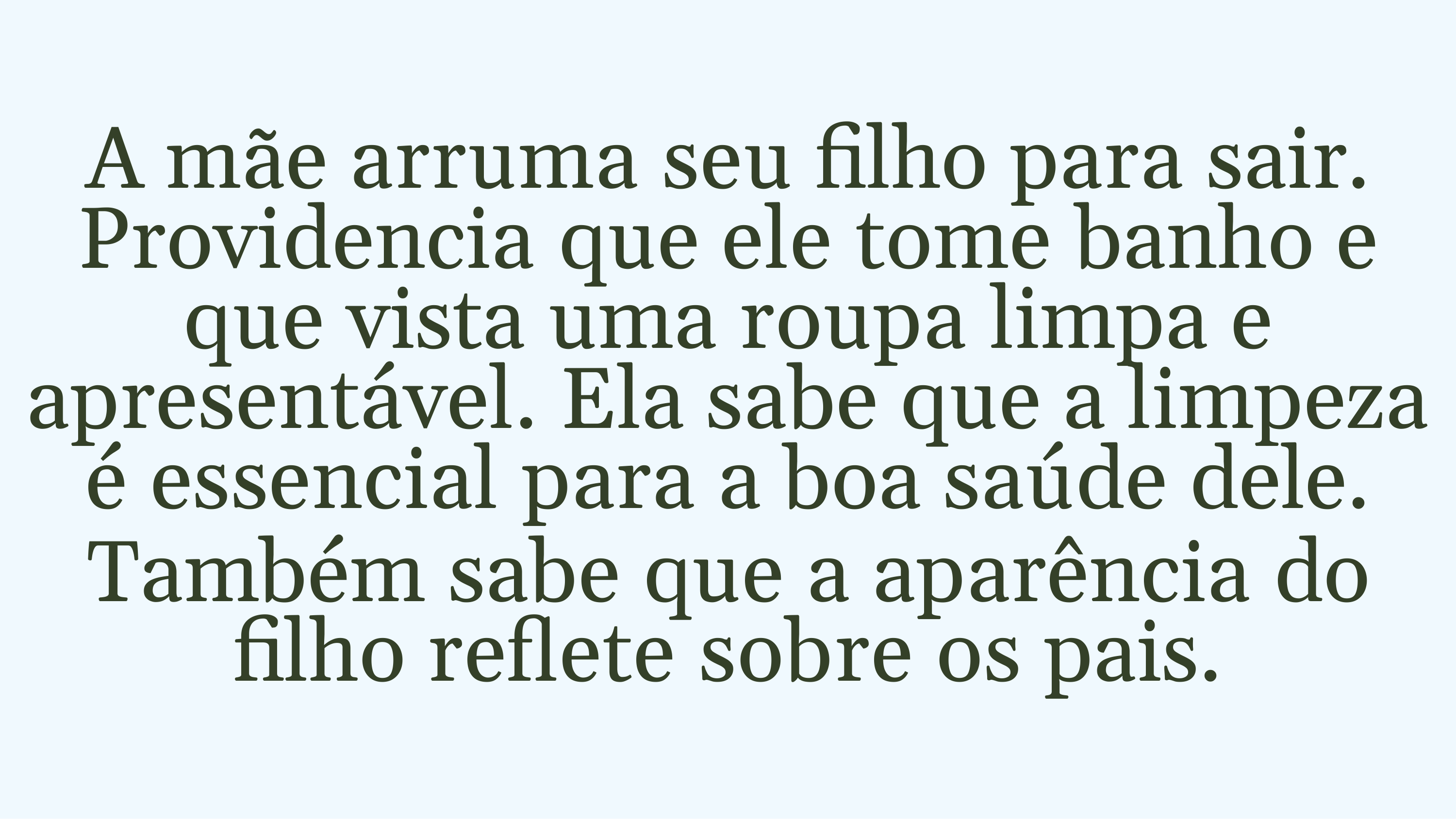

A mãe arruma seu filho para sair.
Providencia que ele tome banho e
que vista uma roupa limpa e
apresentável. Ela sabe que a limpeza
é essencial para a boa saúde dele.
Também sabe que a aparência do filho reflete sobre os pais.